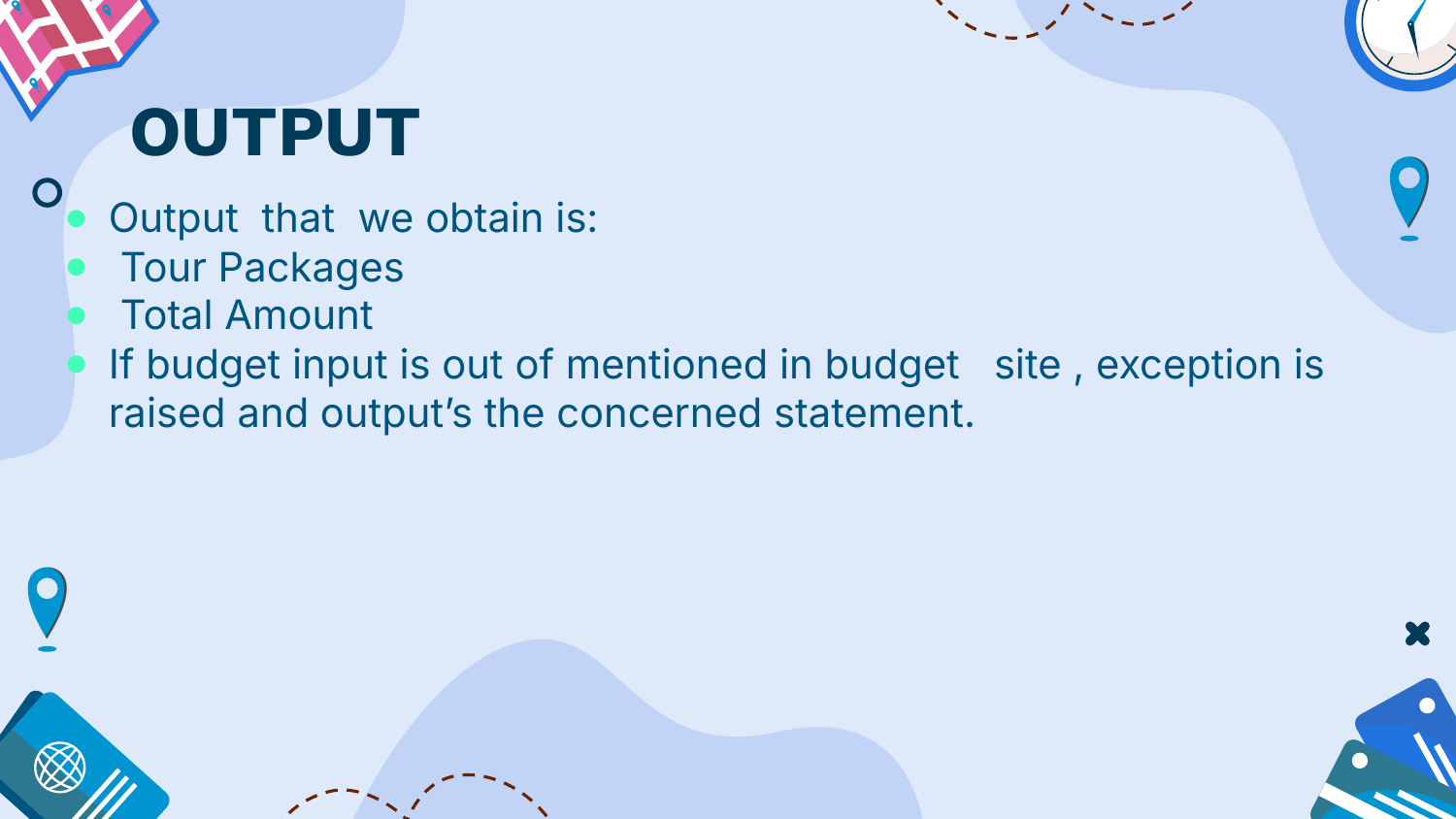

# OUTPUT
Output  that  we obtain is:
 Tour Packages
 Total Amount
If budget input is out of mentioned in budget   site , exception is raised and output’s the concerned statement.